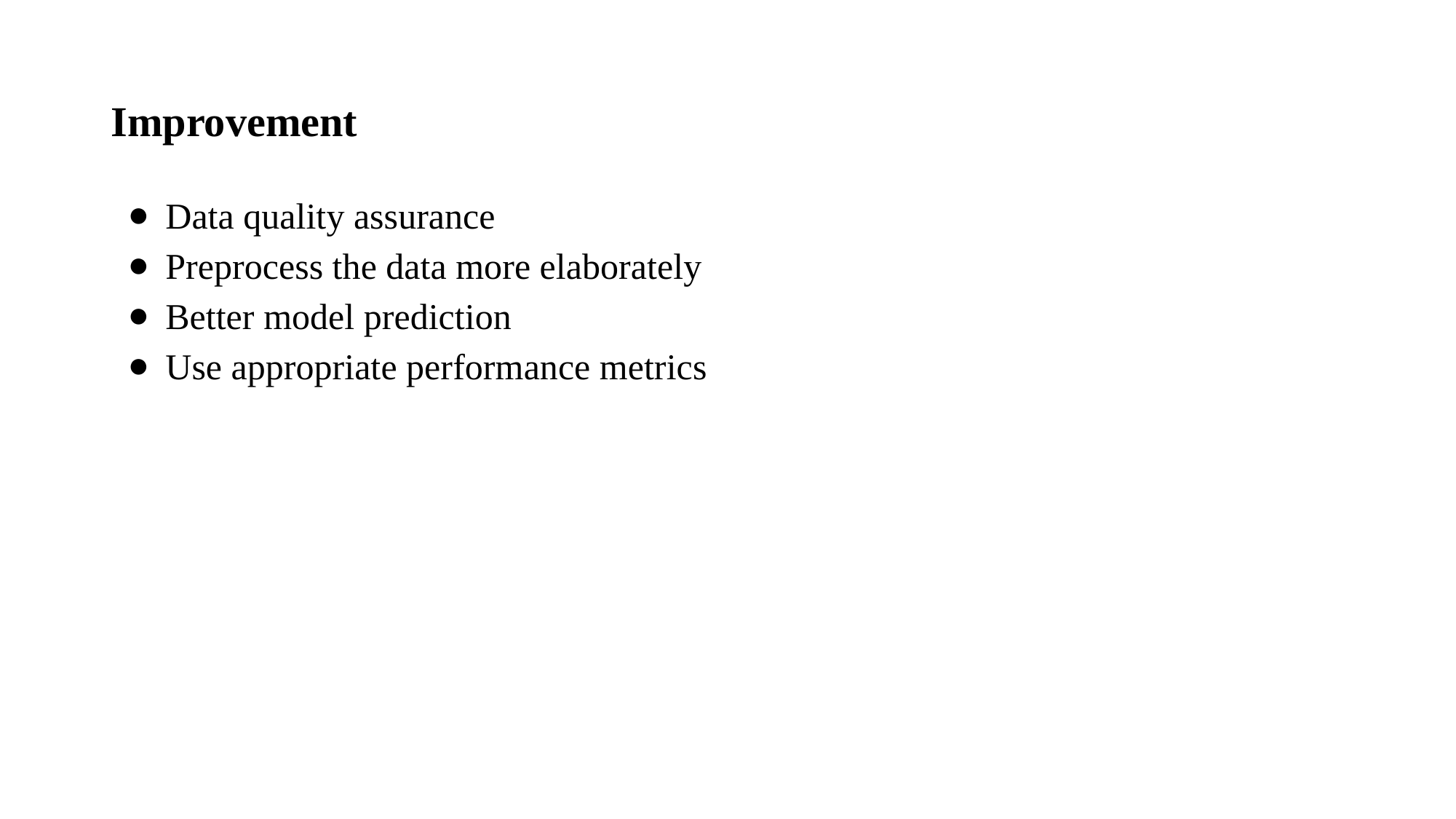

# Improvement
Data quality assurance
Preprocess the data more elaborately
Better model prediction
Use appropriate performance metrics